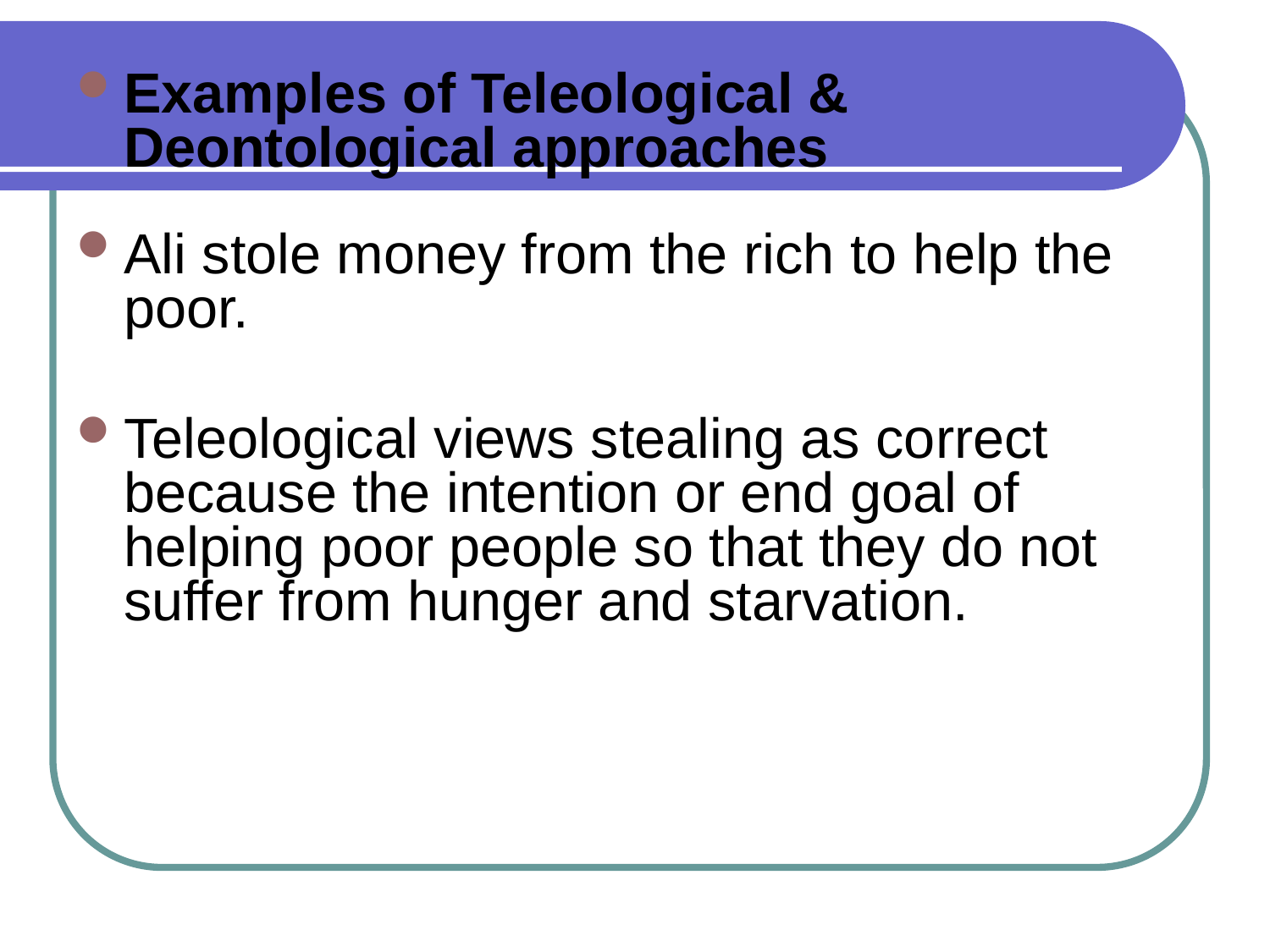

Examples of Teleological & Deontological approaches

Ali stole money from the rich to help the poor.

Teleological views stealing as correct because the intention or end goal of helping poor people so that they do not suffer from hunger and starvation.